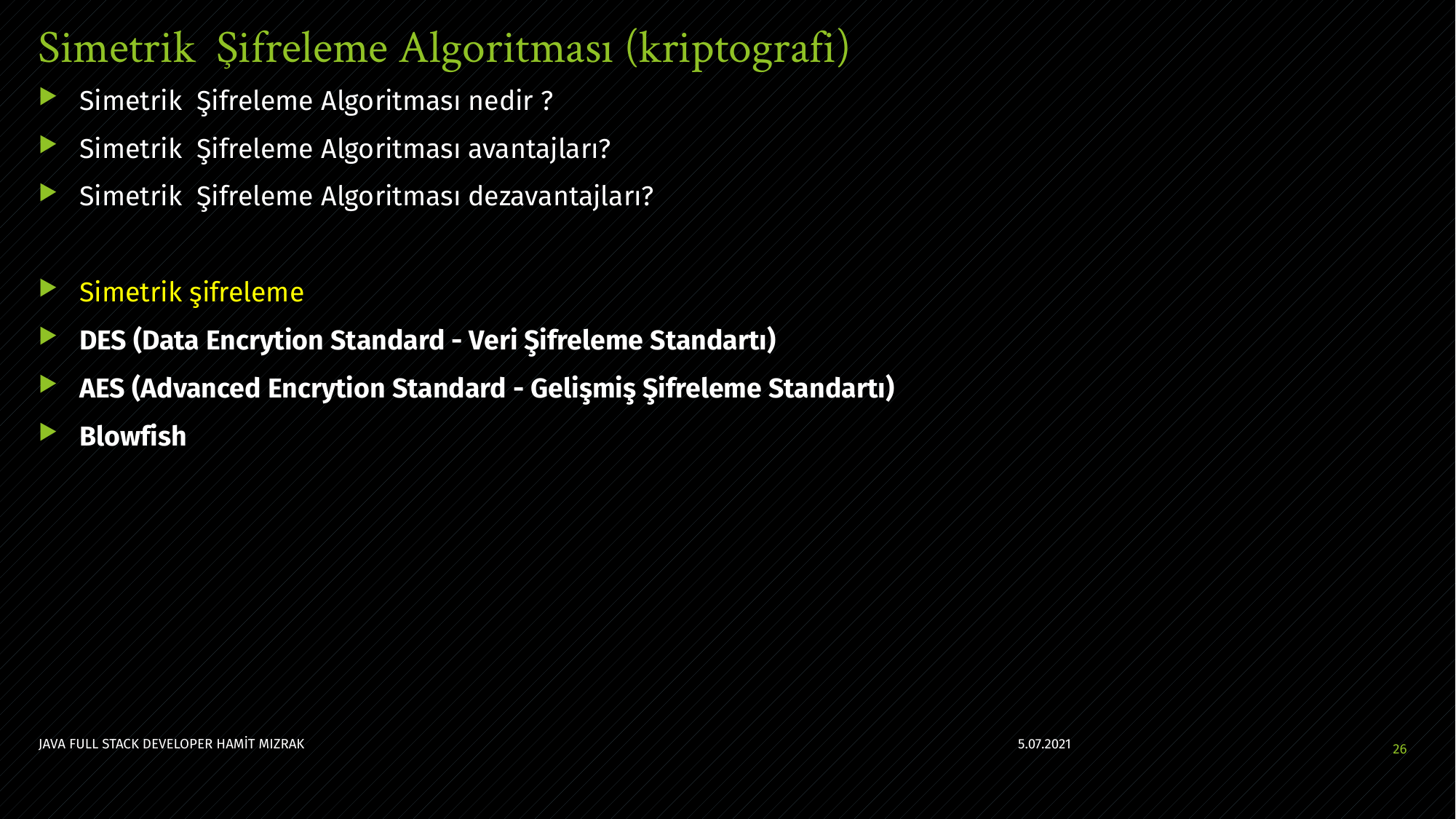

# Simetrik  Şifreleme Algoritması (kriptografi)
Simetrik  Şifreleme Algoritması nedir ?
Simetrik  Şifreleme Algoritması avantajları?
Simetrik  Şifreleme Algoritması dezavantajları?

Simetrik şifreleme
DES (Data Encrytion Standard - Veri Şifreleme Standartı)
AES (Advanced Encrytion Standard - Gelişmiş Şifreleme Standartı)
Blowfish

JAVA FULL STACK DEVELOPER HAMİT MIZRAK
5.07.2021
26